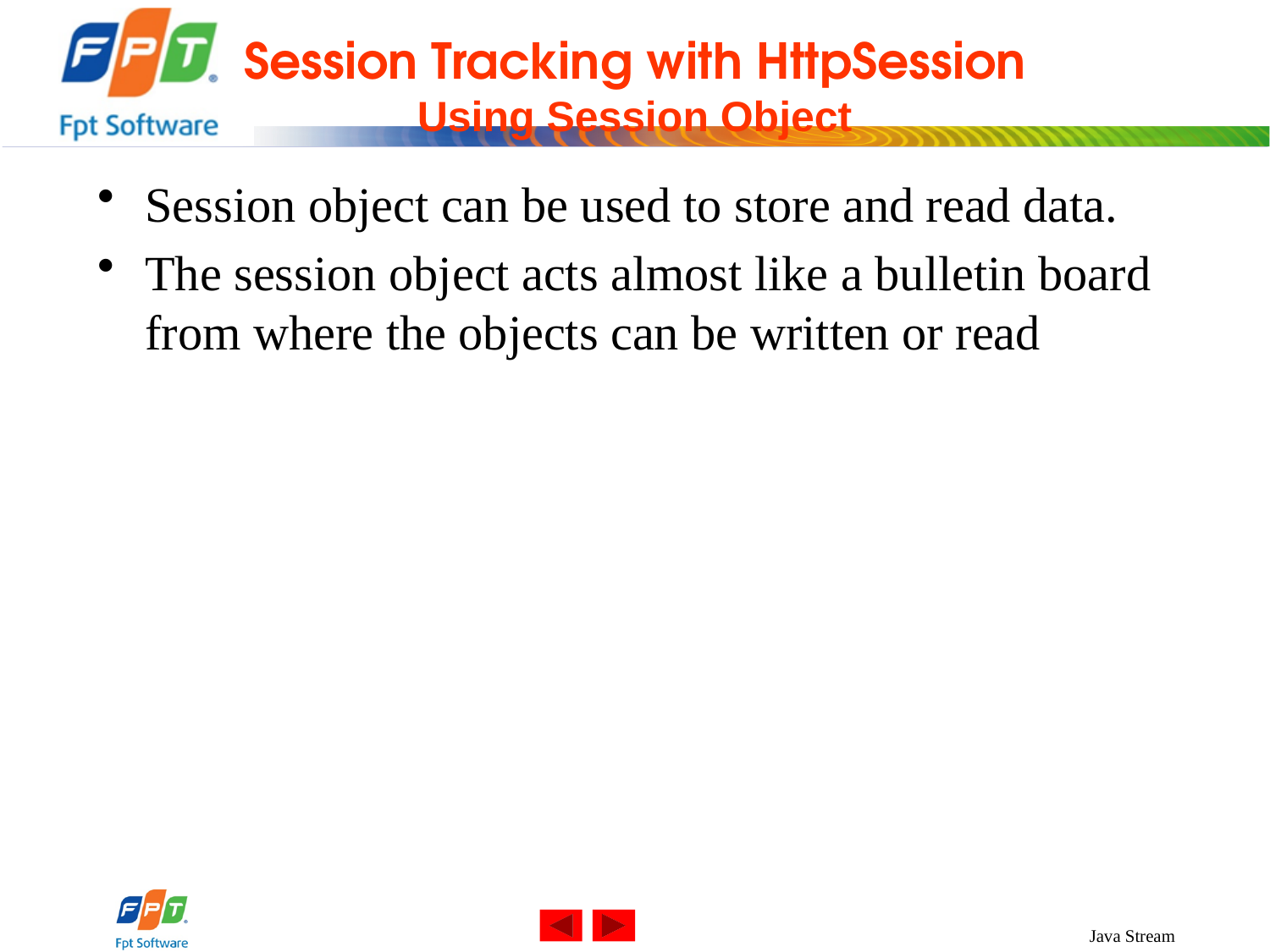

# Session Tracking with HttpSession Using Session Object
Session object can be used to store and read data.
The session object acts almost like a bulletin board from where the objects can be written or read